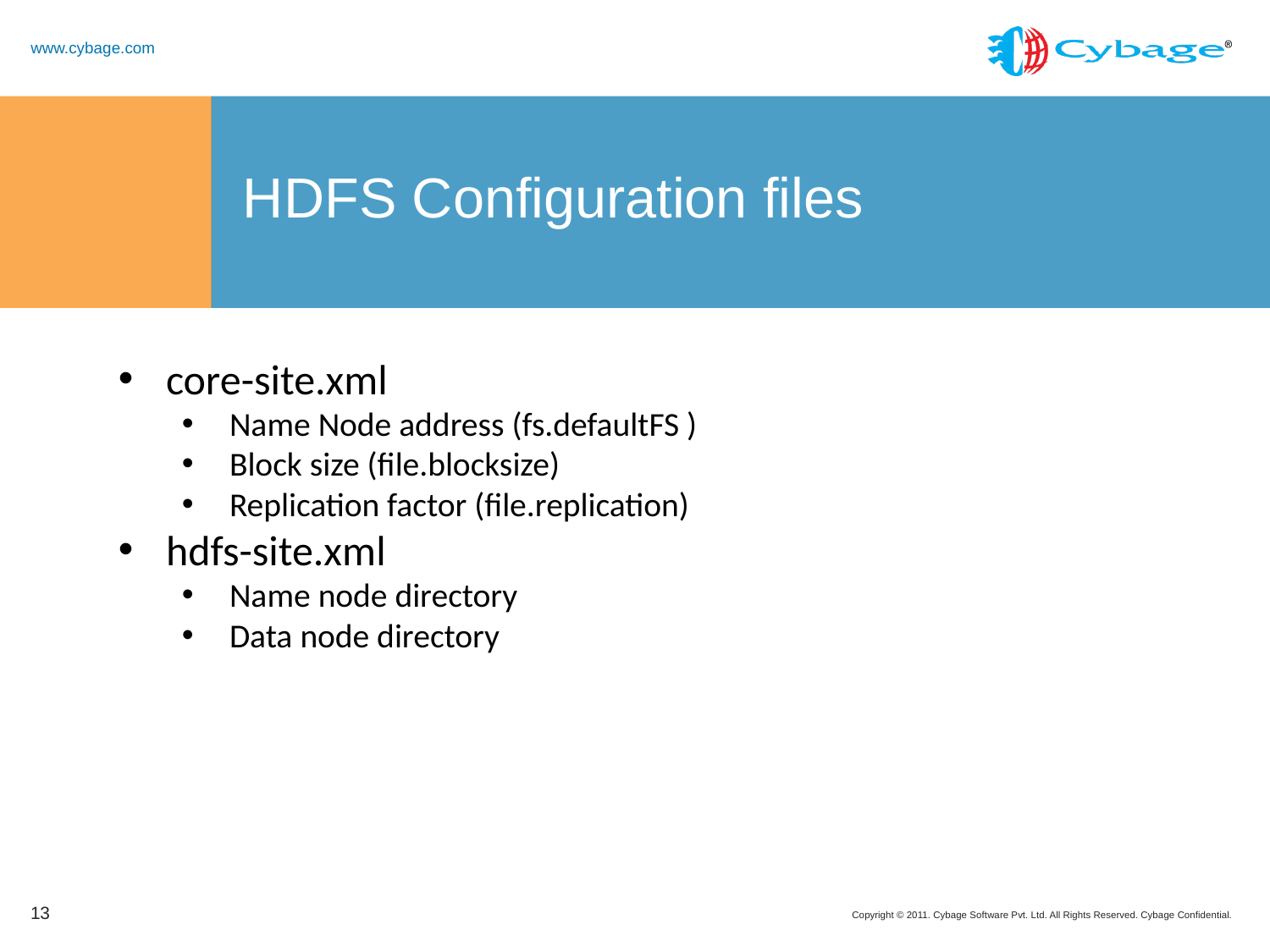

# HDFS Configuration files
core-site.xml
Name Node address (fs.defaultFS )
Block size (file.blocksize)
Replication factor (file.replication)
hdfs-site.xml
Name node directory
Data node directory

13